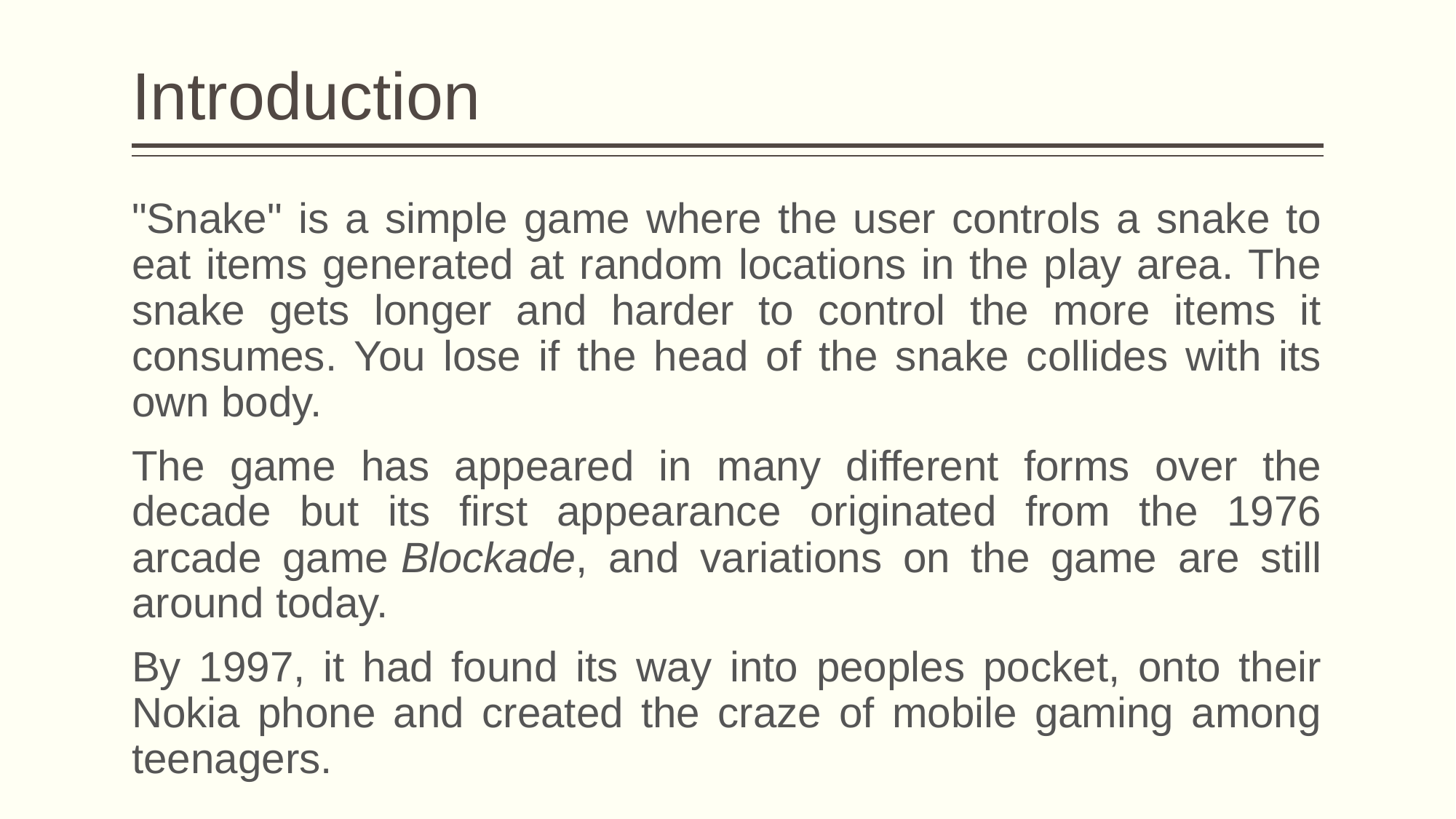

# Introduction
"Snake" is a simple game where the user controls a snake to eat items generated at random locations in the play area. The snake gets longer and harder to control the more items it consumes. You lose if the head of the snake collides with its own body.
The game has appeared in many different forms over the decade but its first appearance originated from the 1976 arcade game Blockade, and variations on the game are still around today.
By 1997, it had found its way into peoples pocket, onto their Nokia phone and created the craze of mobile gaming among teenagers.